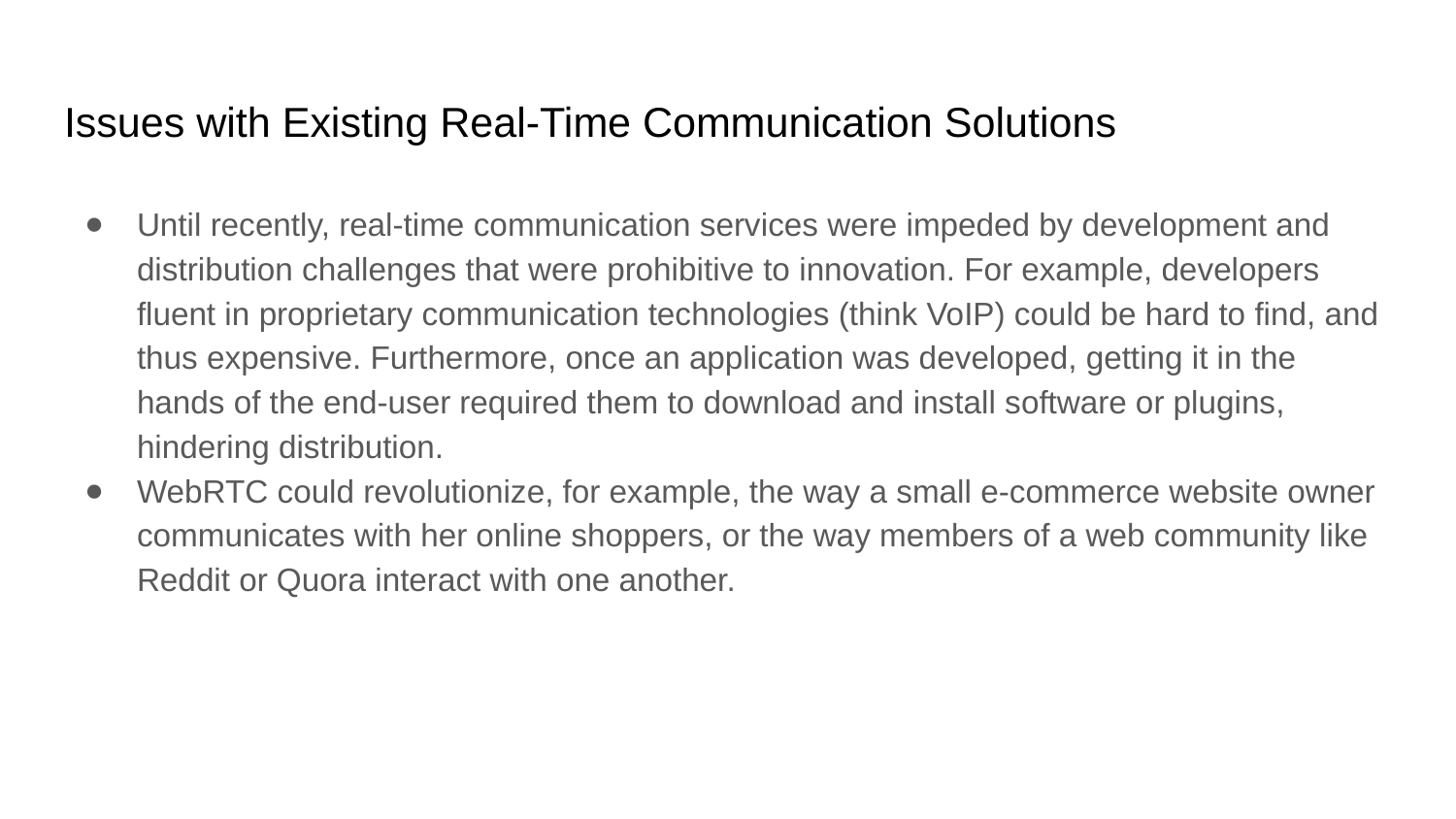

# Issues with Existing Real-Time Communication Solutions

Until recently, real-time communication services were impeded by development and distribution challenges that were prohibitive to innovation. For example, developers fluent in proprietary communication technologies (think VoIP) could be hard to find, and thus expensive. Furthermore, once an application was developed, getting it in the hands of the end-user required them to download and install software or plugins, hindering distribution.
WebRTC could revolutionize, for example, the way a small e-commerce website owner communicates with her online shoppers, or the way members of a web community like Reddit or Quora interact with one another.